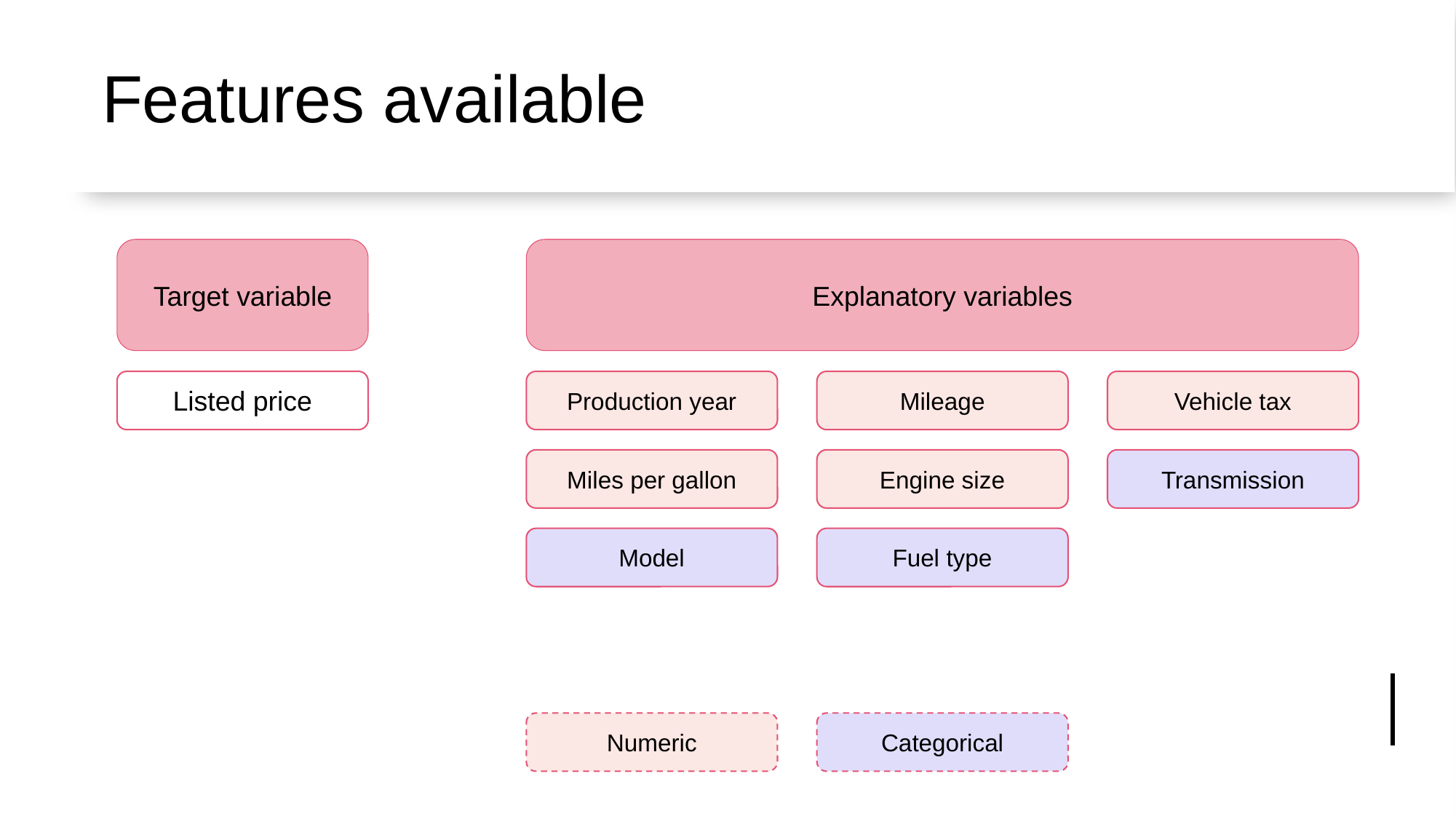

# Features available
Target variable
Explanatory variables
Listed price
Production year
Mileage
Vehicle tax
Miles per gallon
Engine size
Transmission
Model
Fuel type
Numeric
Categorical